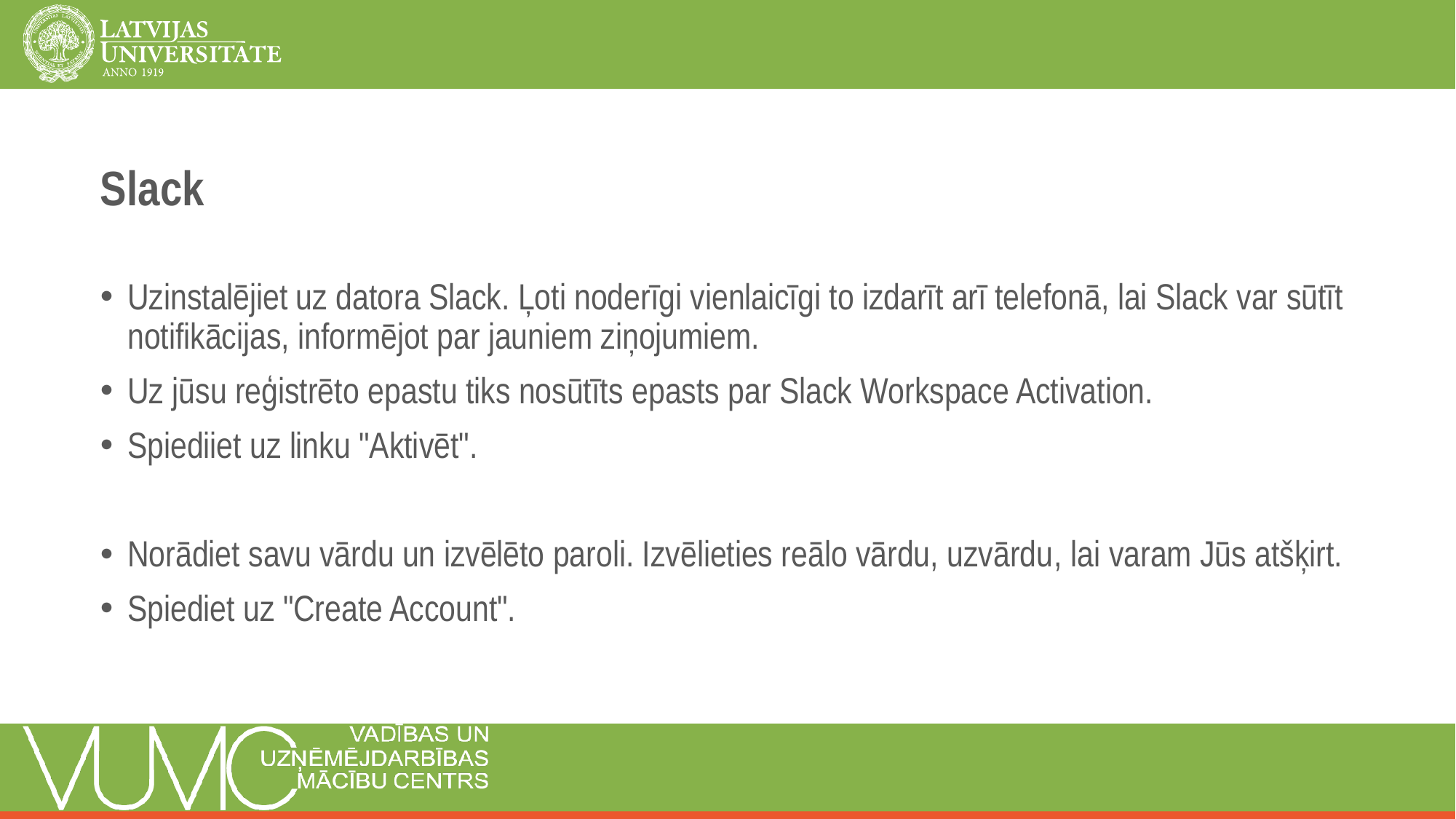

# Slack
Uzinstalējiet uz datora Slack. Ļoti noderīgi vienlaicīgi to izdarīt arī telefonā, lai Slack var sūtīt notifikācijas, informējot par jauniem ziņojumiem.
Uz jūsu reģistrēto epastu tiks nosūtīts epasts par Slack Workspace Activation.
Spiediiet uz linku "Aktivēt".

Norādiet savu vārdu un izvēlēto paroli. Izvēlieties reālo vārdu, uzvārdu, lai varam Jūs atšķirt.
Spiediet uz "Create Account".